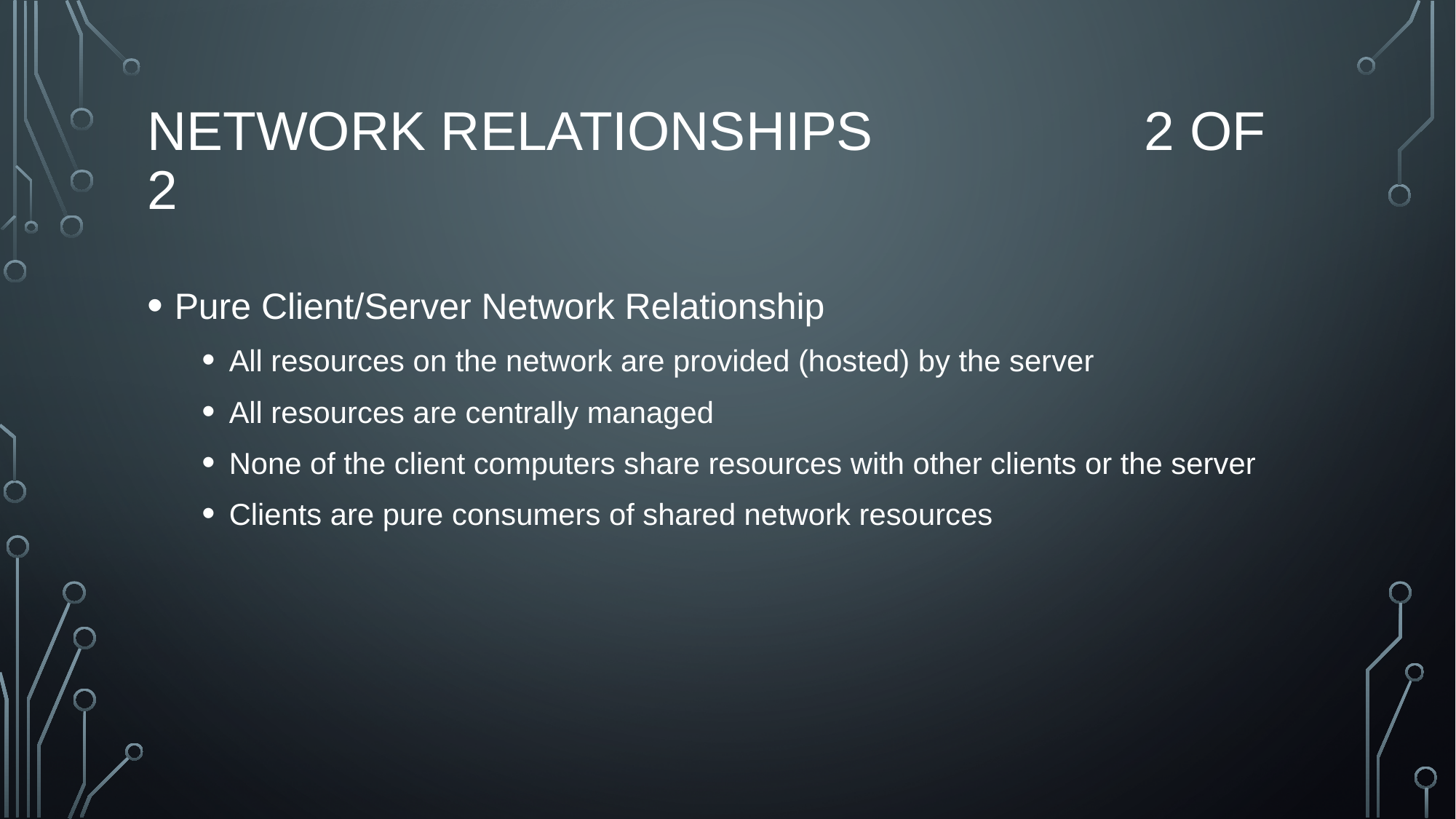

# Network Relationships                  2 of 2
Pure Client/Server Network Relationship
All resources on the network are provided (hosted) by the server
All resources are centrally managed
None of the client computers share resources with other clients or the server
Clients are pure consumers of shared network resources